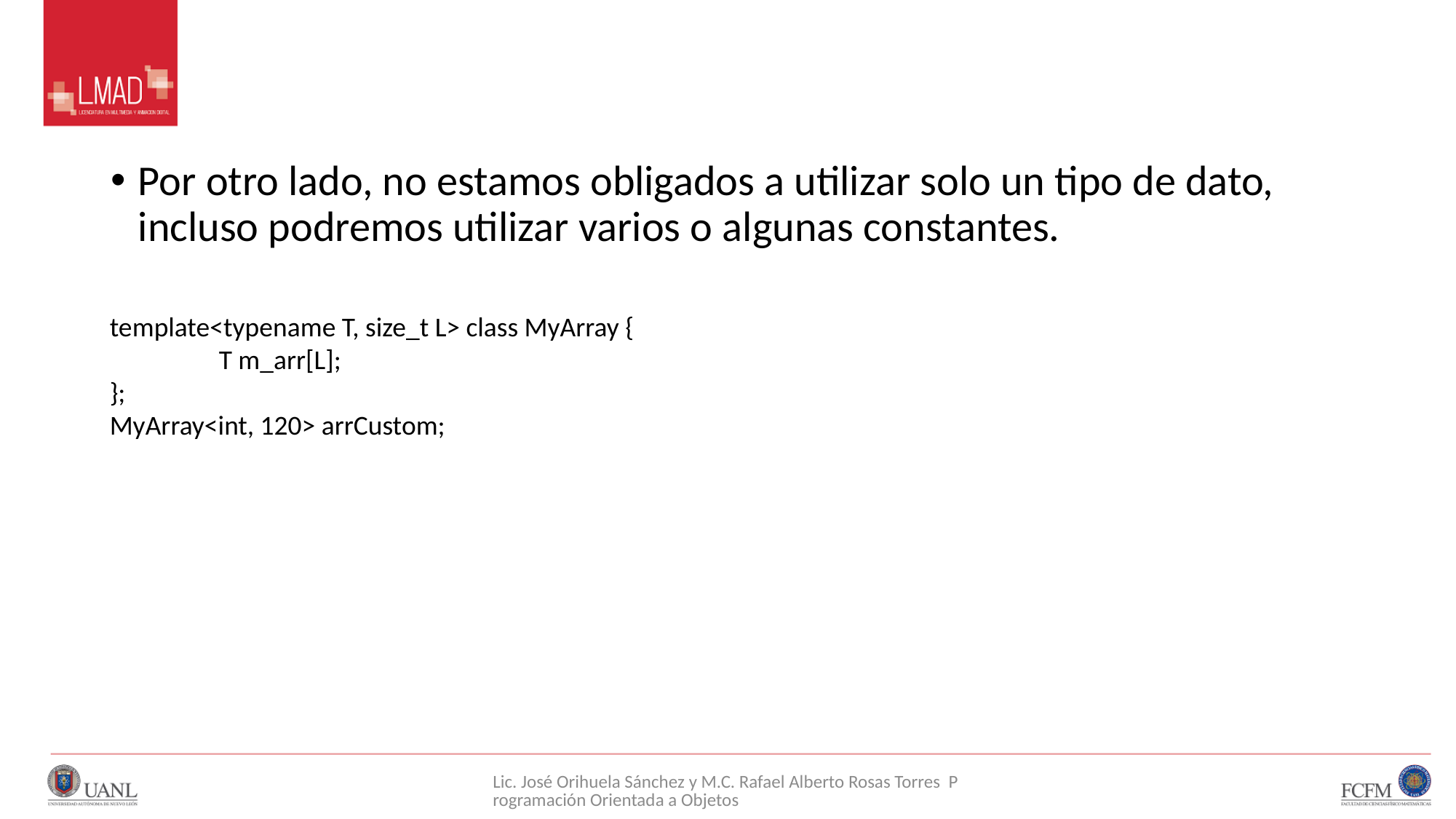

#
Por otro lado, no estamos obligados a utilizar solo un tipo de dato, incluso podremos utilizar varios o algunas constantes.
template<typename T, size_t L> class MyArray {
	T m_arr[L];
};
MyArray<int, 120> arrCustom;
Lic. José Orihuela Sánchez y M.C. Rafael Alberto Rosas Torres  Programación Orientada a Objetos